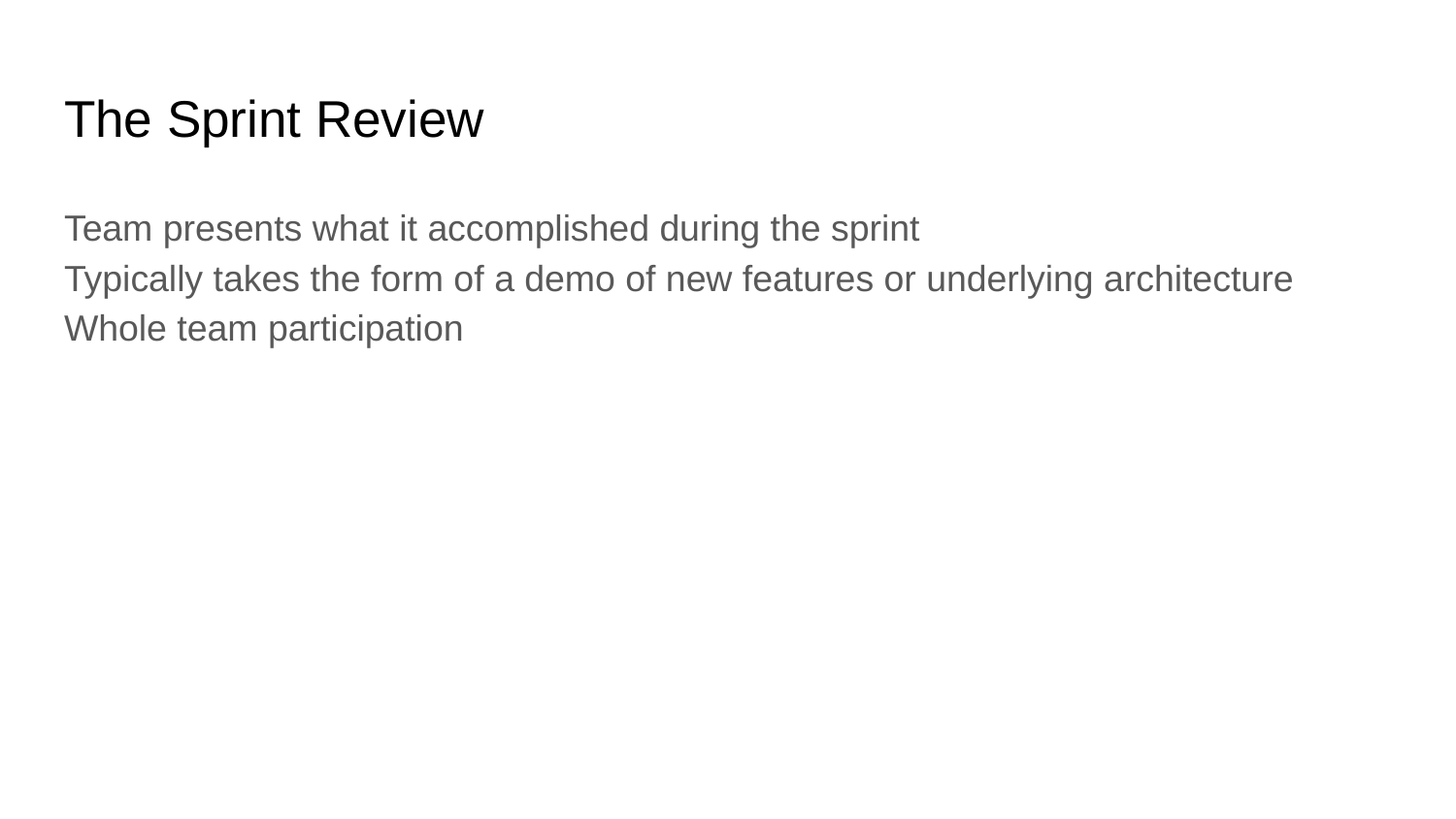

# The Sprint Review
Team presents what it accomplished during the sprint
Typically takes the form of a demo of new features or underlying architecture
Whole team participation